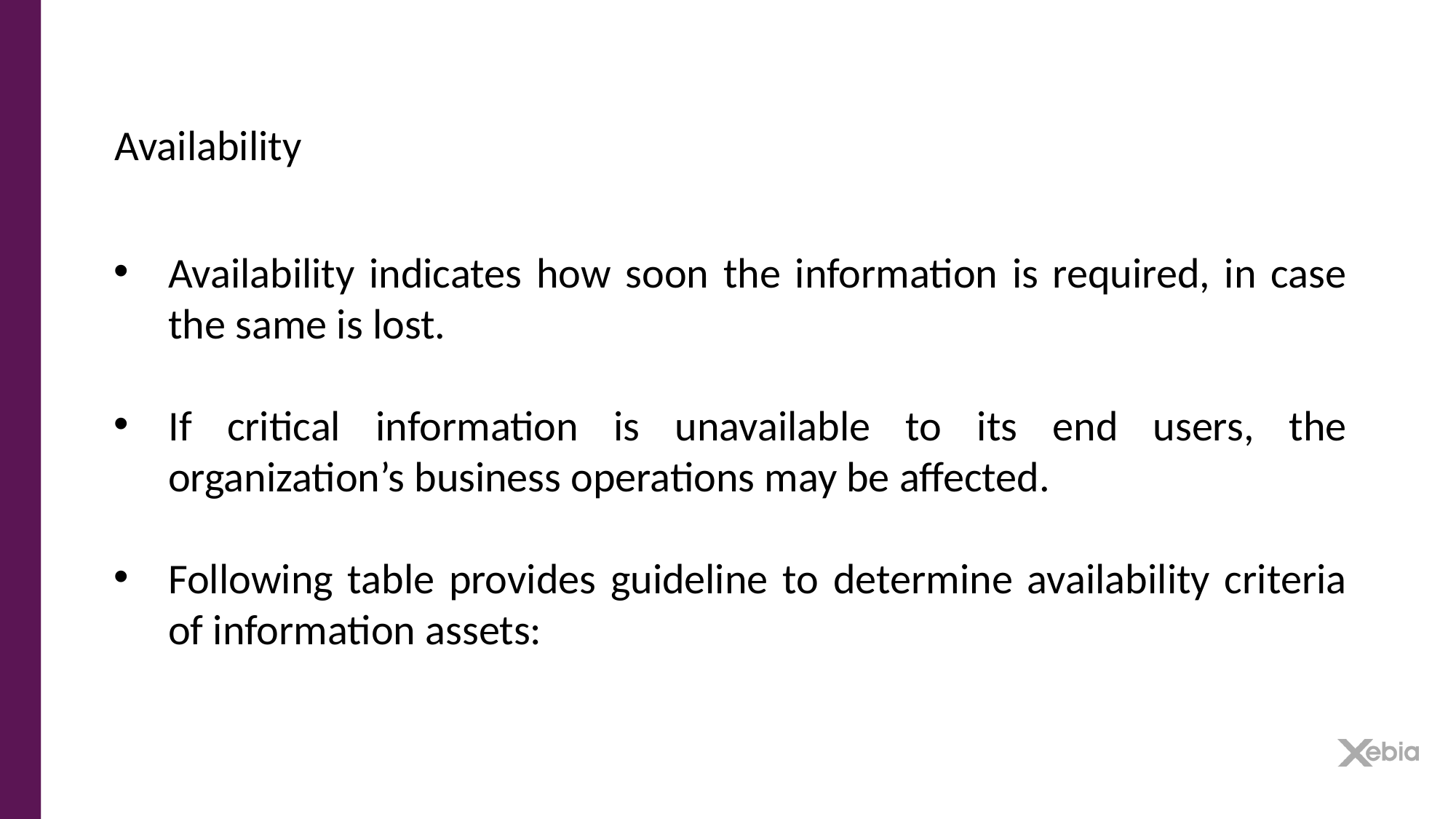

Availability
Availability indicates how soon the information is required, in case the same is lost.

If critical information is unavailable to its end users, the organization’s business operations may be affected.

Following table provides guideline to determine availability criteria of information assets: